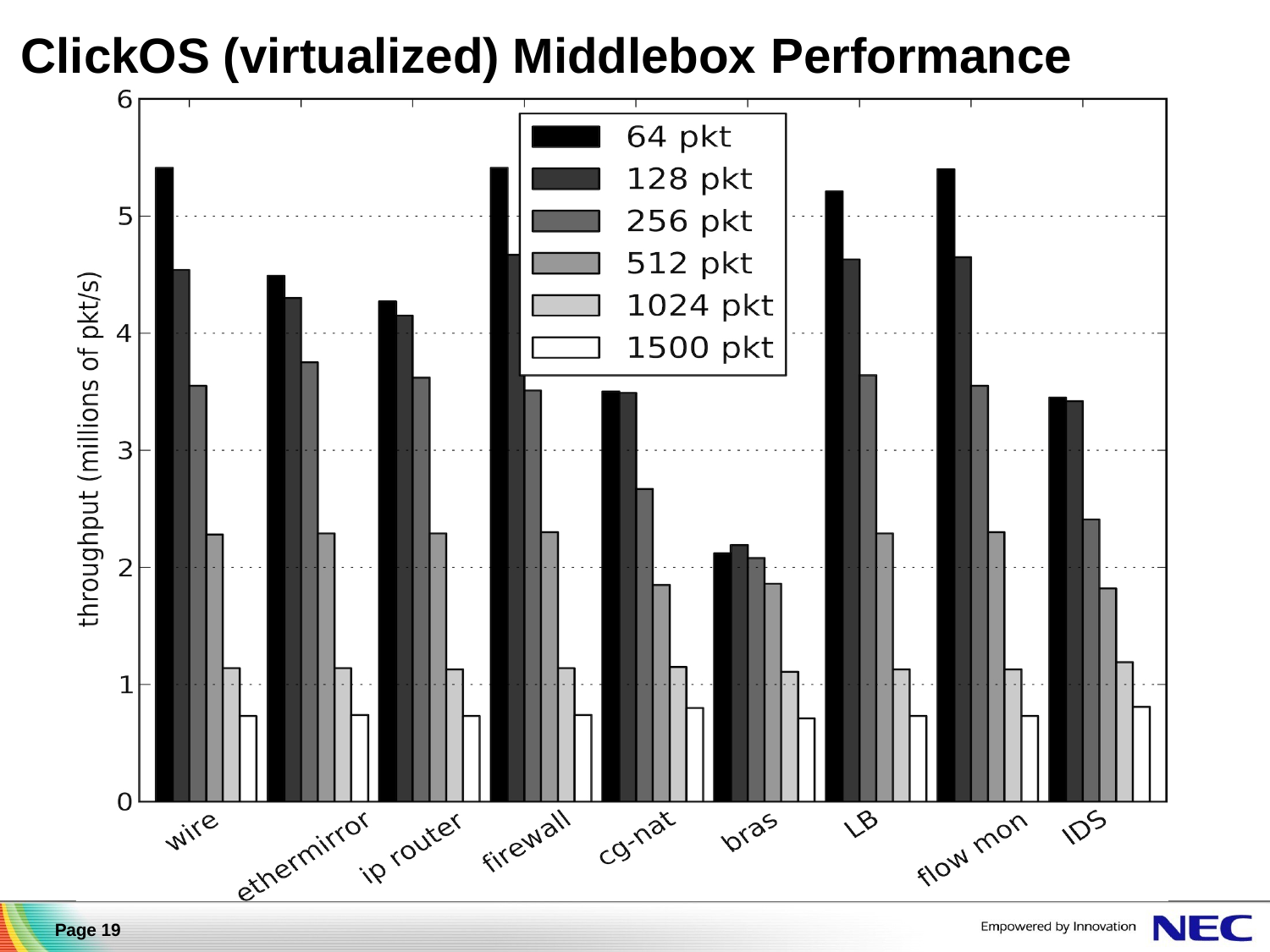

# ClickOS (virtualized) Middlebox Performance

Page 19